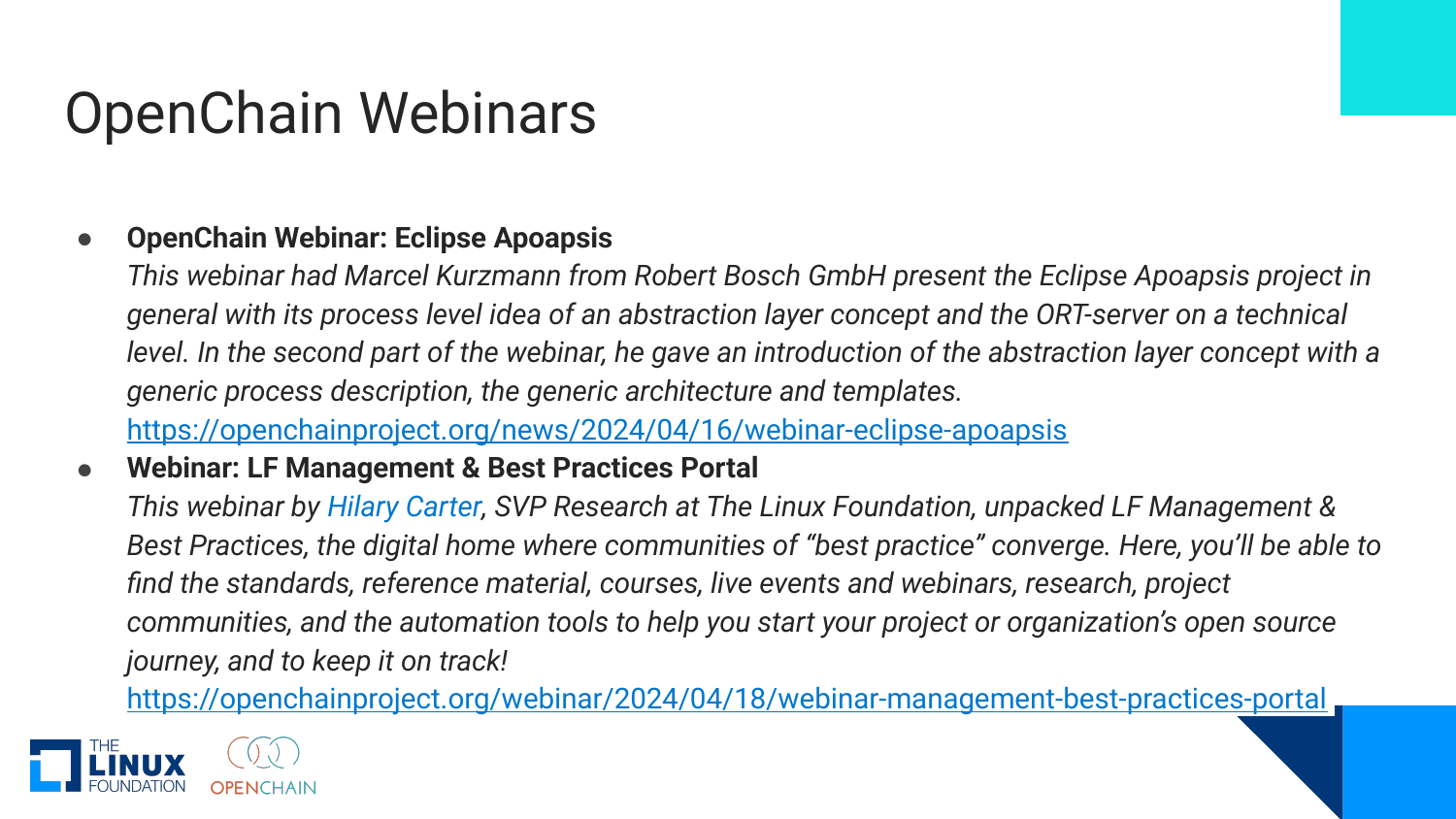

# OpenChain Webinars
OpenChain Webinar: Eclipse Apoapsis
This webinar had Marcel Kurzmann from Robert Bosch GmbH present the Eclipse Apoapsis project in general with its process level idea of an abstraction layer concept and the ORT-server on a technical level. In the second part of the webinar, he gave an introduction of the abstraction layer concept with a generic process description, the generic architecture and templates.
https://openchainproject.org/news/2024/04/16/webinar-eclipse-apoapsis
Webinar: LF Management & Best Practices Portal
This webinar by Hilary Carter, SVP Research at The Linux Foundation, unpacked LF Management & Best Practices, the digital home where communities of “best practice” converge. Here, you’ll be able to find the standards, reference material, courses, live events and webinars, research, project communities, and the automation tools to help you start your project or organization’s open source journey, and to keep it on track!
https://openchainproject.org/webinar/2024/04/18/webinar-management-best-practices-portal